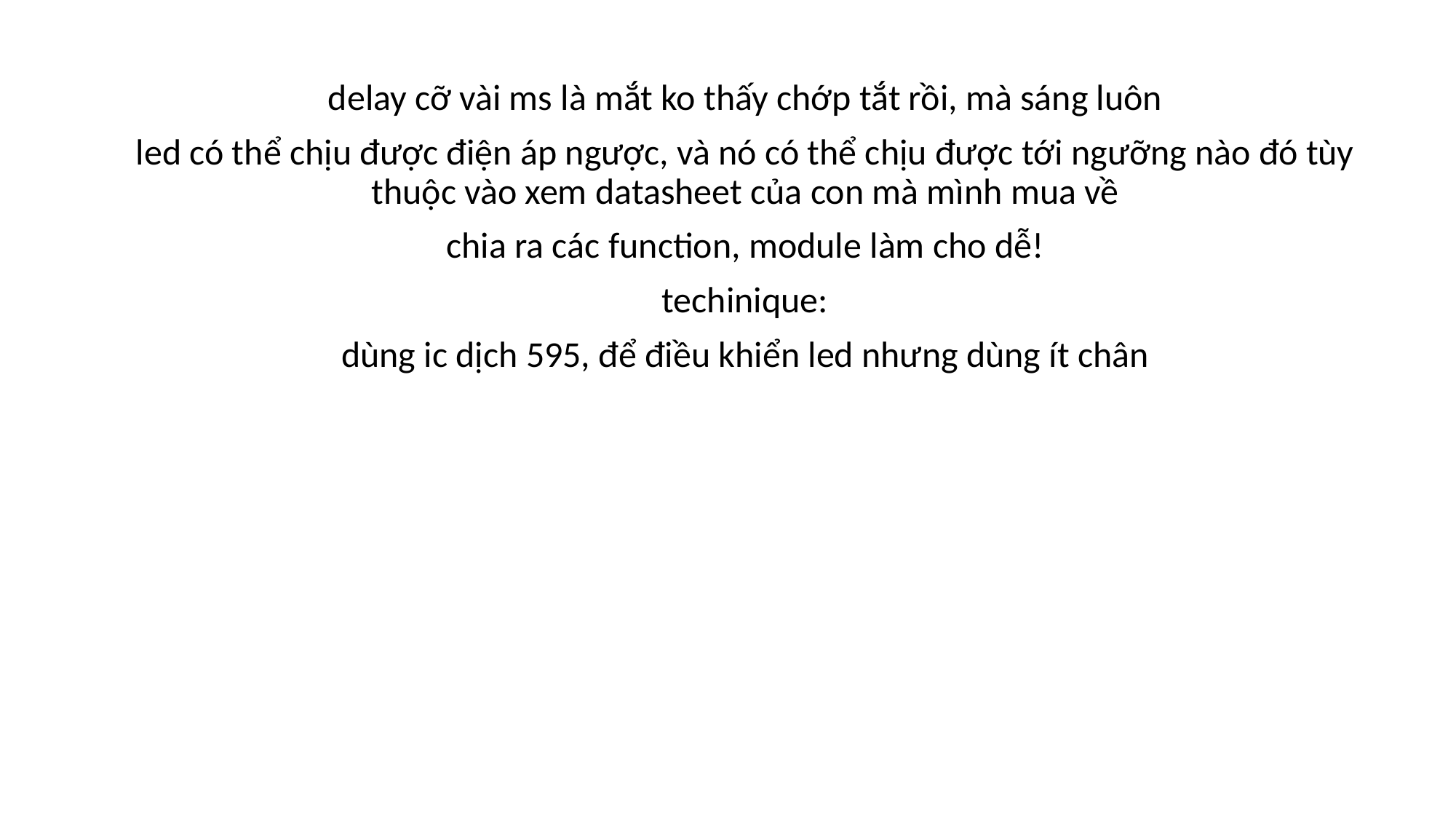

delay cỡ vài ms là mắt ko thấy chớp tắt rồi, mà sáng luôn
led có thể chịu được điện áp ngược, và nó có thể chịu được tới ngưỡng nào đó tùy thuộc vào xem datasheet của con mà mình mua về
chia ra các function, module làm cho dễ!
techinique:
dùng ic dịch 595, để điều khiển led nhưng dùng ít chân